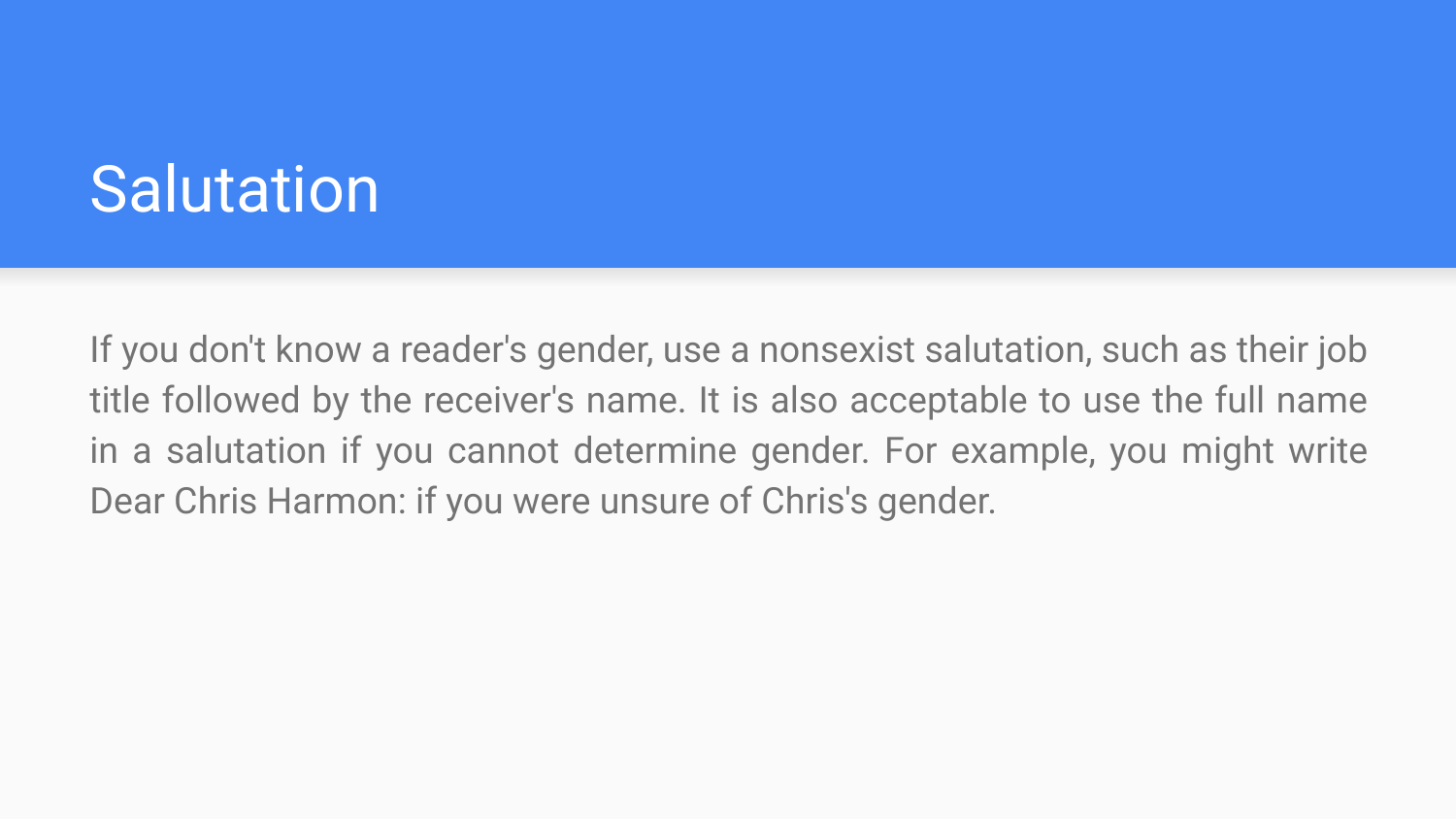

# Salutation
If you don't know a reader's gender, use a nonsexist salutation, such as their job title followed by the receiver's name. It is also acceptable to use the full name in a salutation if you cannot determine gender. For example, you might write Dear Chris Harmon: if you were unsure of Chris's gender.